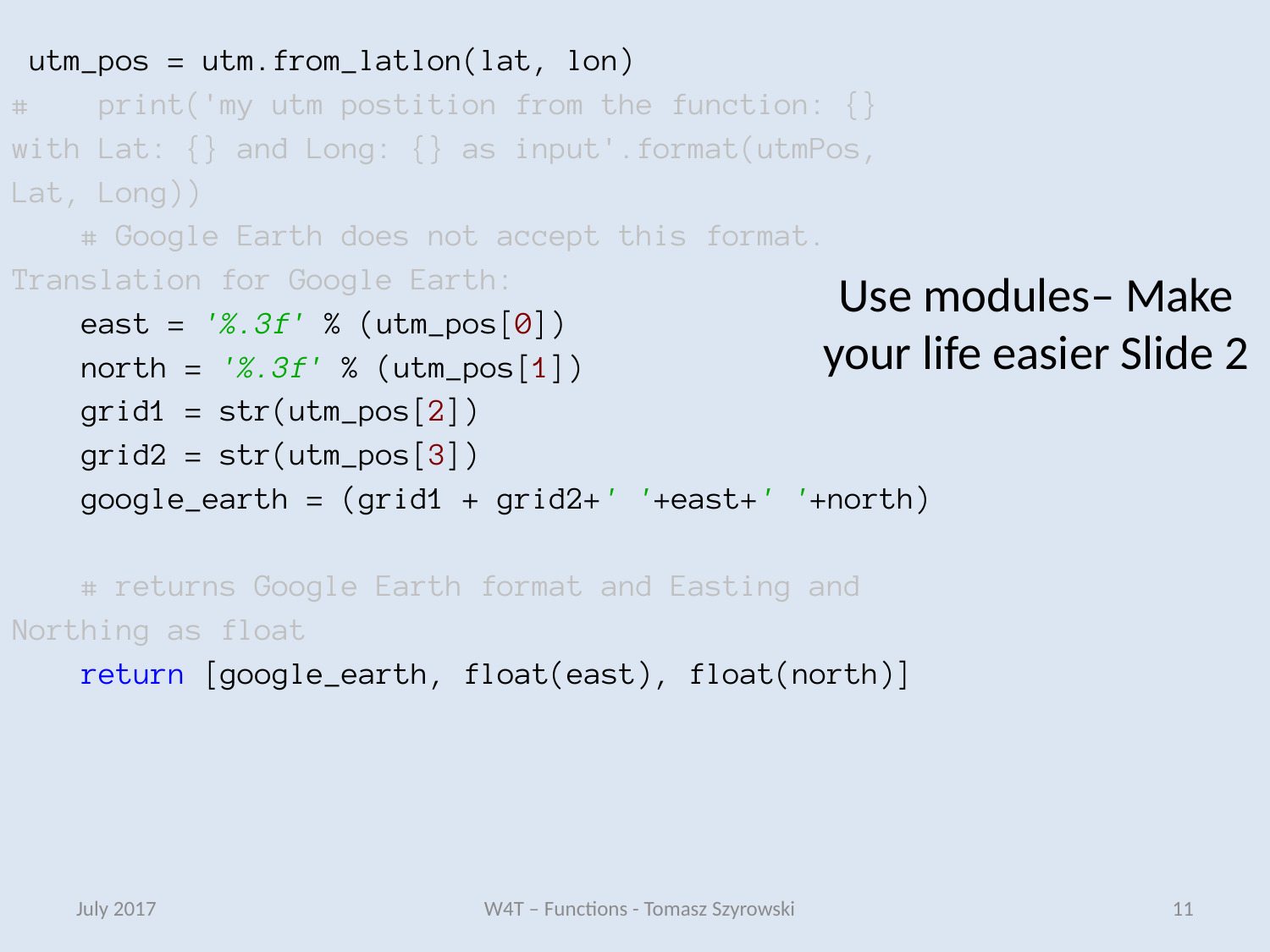

utm_pos = utm.from_latlon(lat, lon)
#    print('my utm postition from the function: {} with Lat: {} and Long: {} as input'.format(utmPos, Lat, Long))
    # Google Earth does not accept this format. Translation for Google Earth:
    east = '%.3f' % (utm_pos[0])
    north = '%.3f' % (utm_pos[1])
    grid1 = str(utm_pos[2])
    grid2 = str(utm_pos[3])
    google_earth = (grid1 + grid2+' '+east+' '+north)

    # returns Google Earth format and Easting and Northing as float
    return [google_earth, float(east), float(north)]
# Use modules– Make your life easier Slide 2
July 2017
W4T – Functions - Tomasz Szyrowski
11